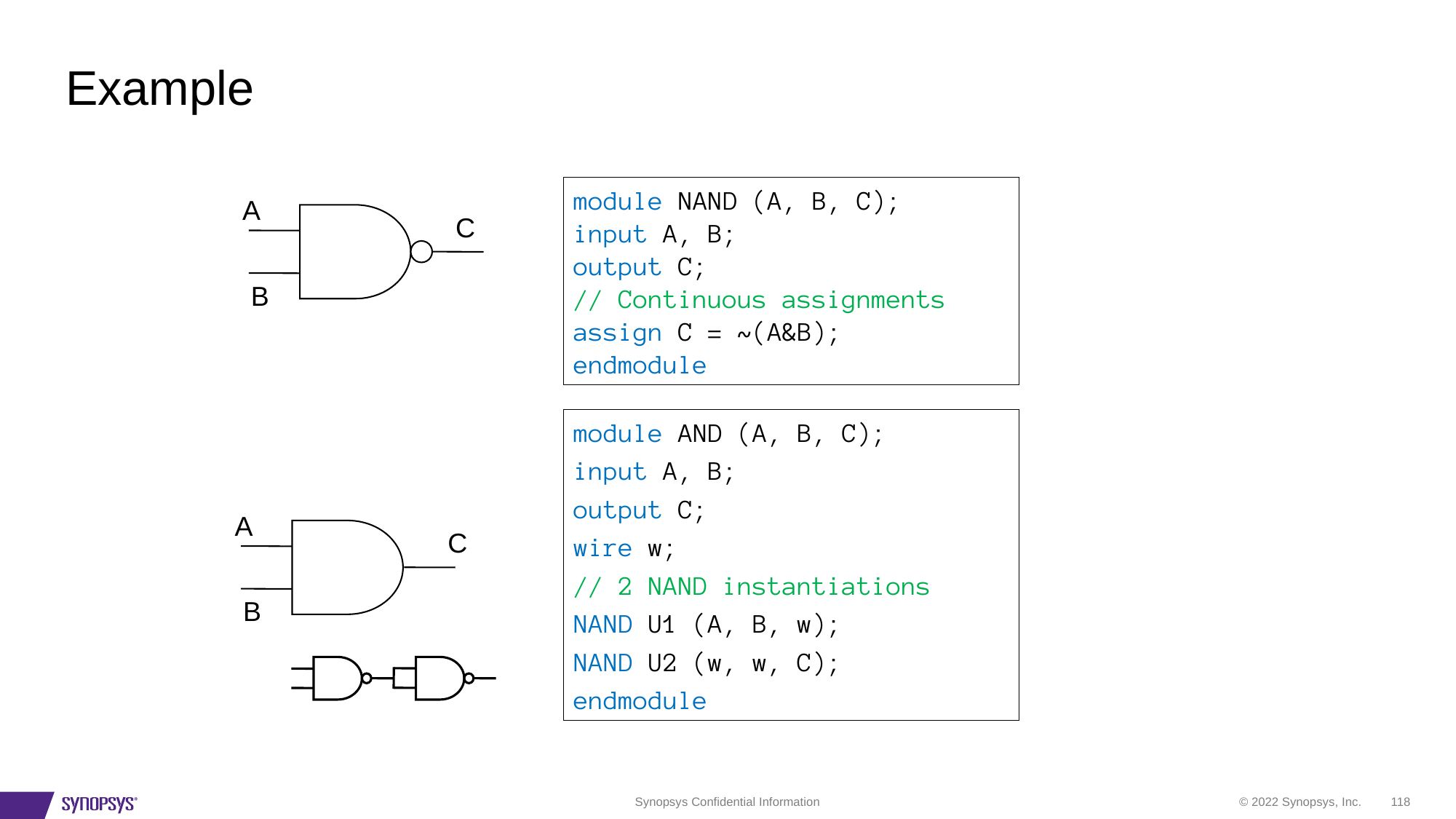

# Example
module NAND (A, B, C);
input A, B;
output C;
// Continuous assignments
assign C = ~(A&B);
endmodule
A

C

B
module AND (A, B, C);
input A, B;
output C;
wire w;
// 2 NAND instantiations
NAND U1 (A, B, w);
NAND U2 (w, w, C);
endmodule
A

C
B